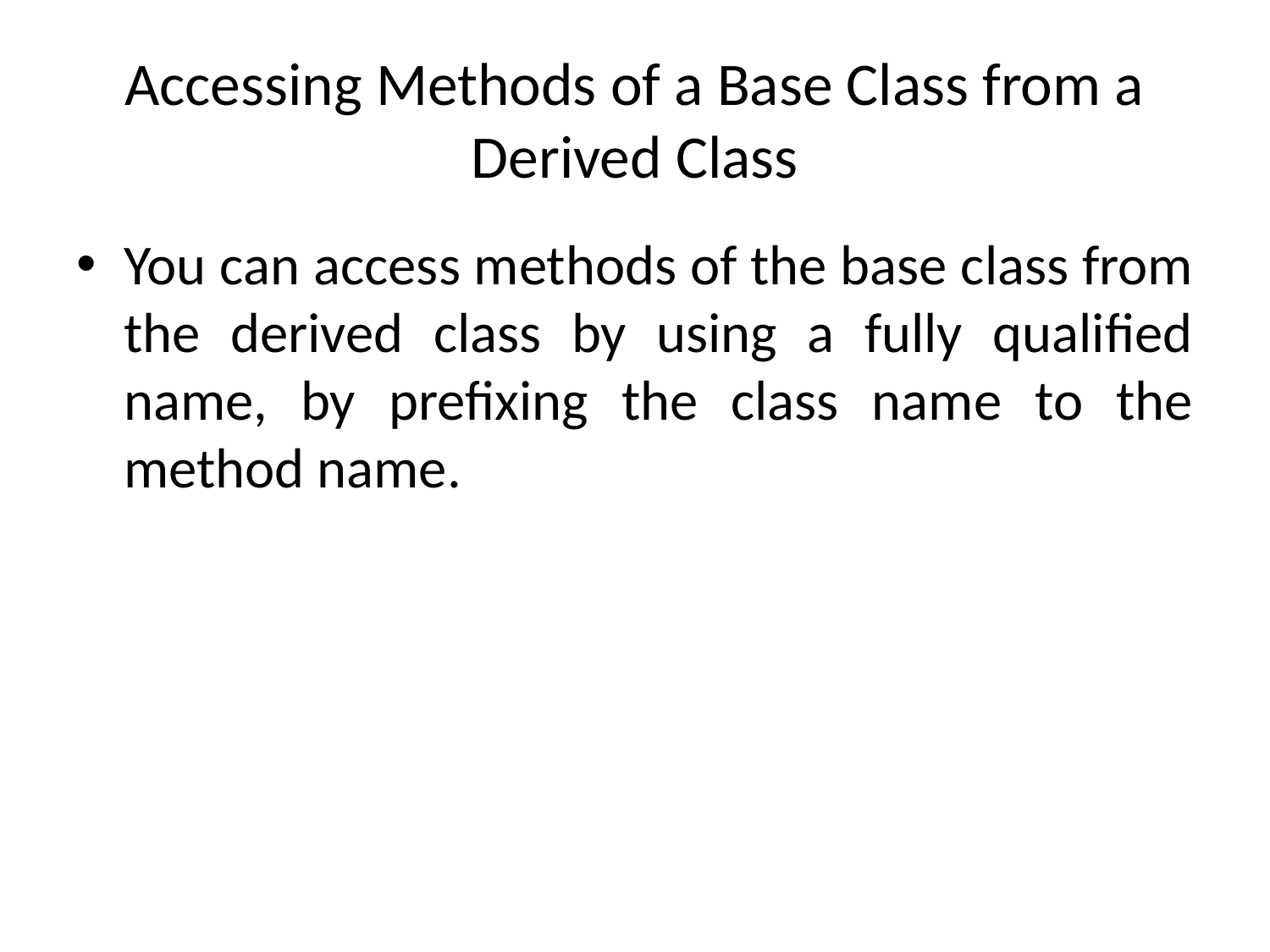

# Accessing Methods of a Base Class from a Derived Class
You can access methods of the base class from the derived class by using a fully qualified name, by prefixing the class name to the method name.